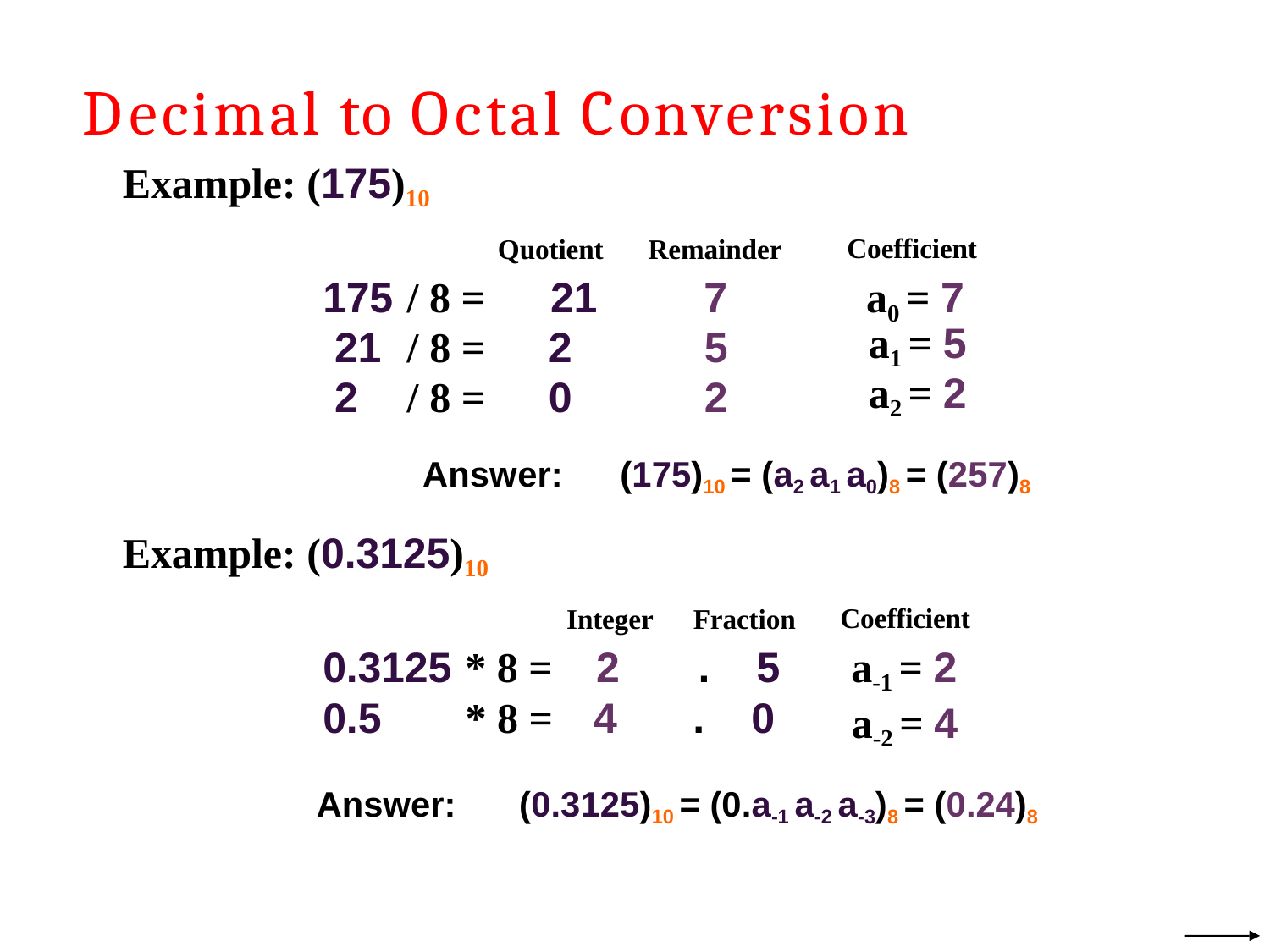

# Decimal to Octal Conversion
Example: (175)10
Coefficient
a0 = 7
Quotient
175 / 8 =	21
Remainder
7
| 21 | / 8 = | 2 | 5 | a1 = 5 |
| --- | --- | --- | --- | --- |
| 2 | / 8 = | 0 | 2 | a2 = 2 |
Answer:
(175)10 = (a2 a1 a0)8 = (257)8
Example: (0.3125)10
Coefficient
a-1 = 2
a-2 = 4
Integer	Fraction
2	.	5
4	.	0
0.3125 * 8 =
0.5	* 8 =
Answer:	(0.3125)10 = (0.a-1 a-2 a-3)8 = (0.24)8